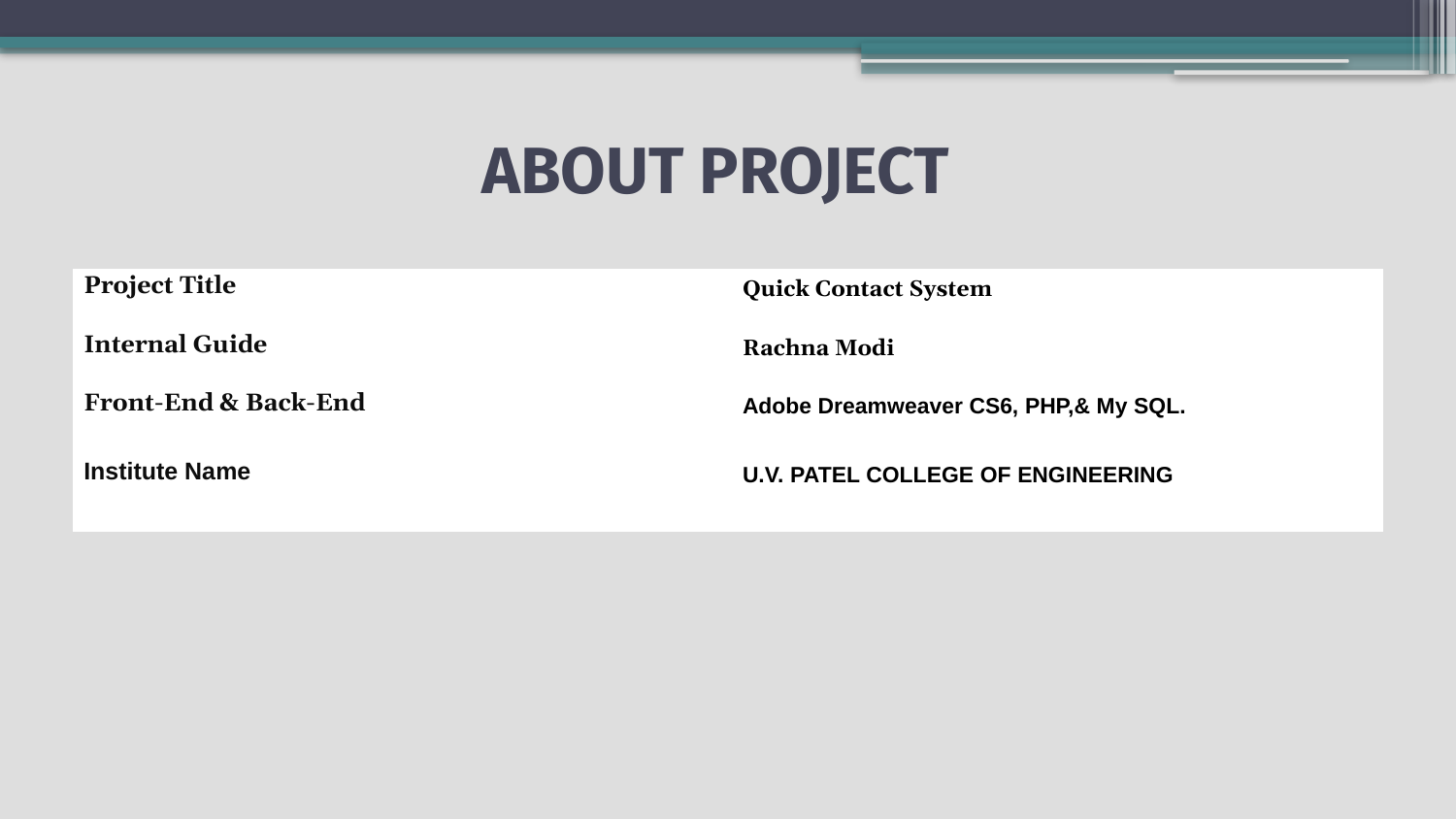

# ABOUT PROJECT
| Project Title | Quick Contact System |
| --- | --- |
| Internal Guide | Rachna Modi |
| Front-End & Back-End | Adobe Dreamweaver CS6, PHP,& My SQL. |
| Institute Name | U.V. PATEL COLLEGE OF ENGINEERING |